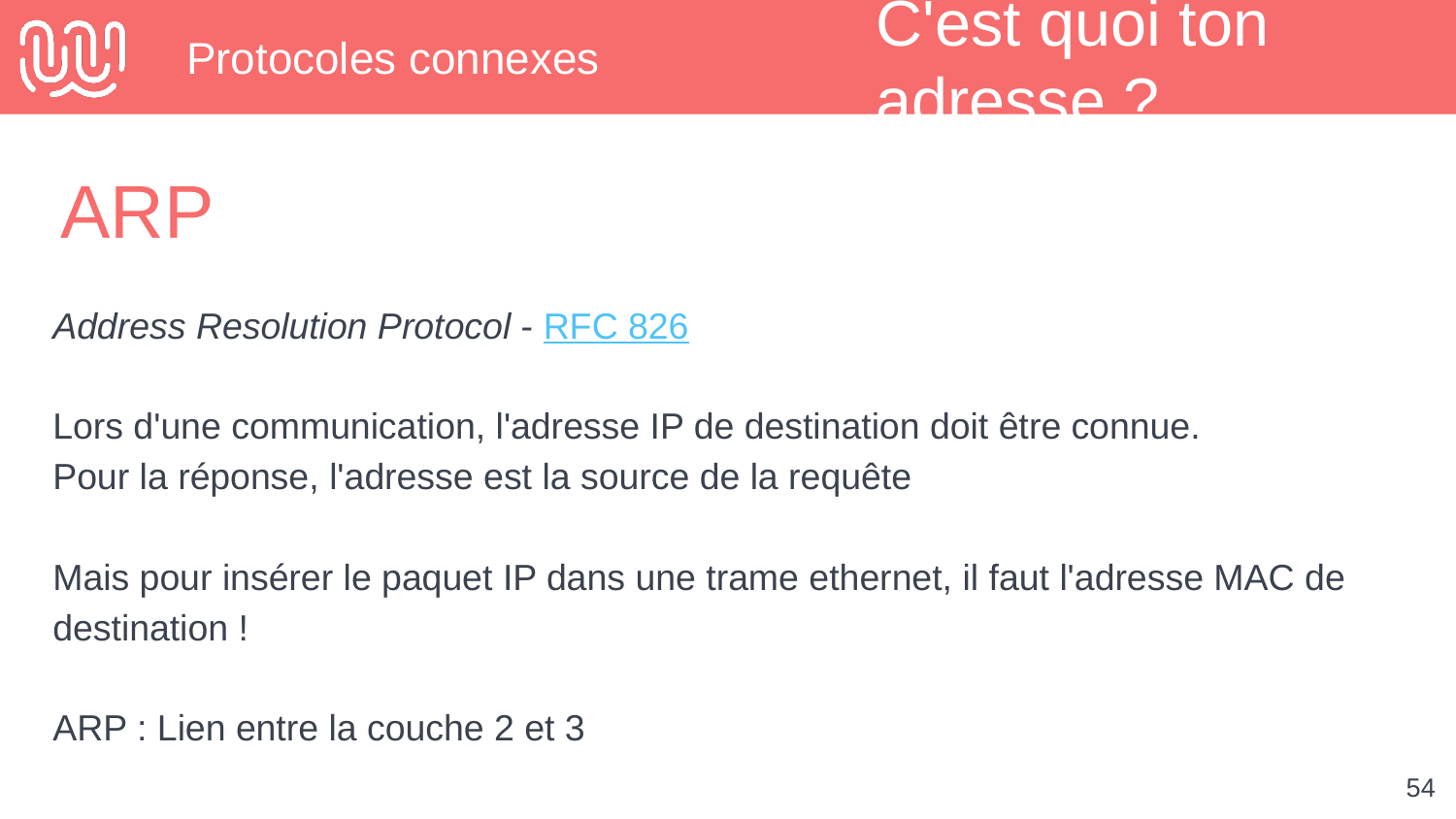

# Protocoles connexes
C'est quoi ton adresse ?
ARP
Address Resolution Protocol - RFC 826

Lors d'une communication, l'adresse IP de destination doit être connue.
Pour la réponse, l'adresse est la source de la requête

Mais pour insérer le paquet IP dans une trame ethernet, il faut l'adresse MAC de destination !

ARP : Lien entre la couche 2 et 3
54